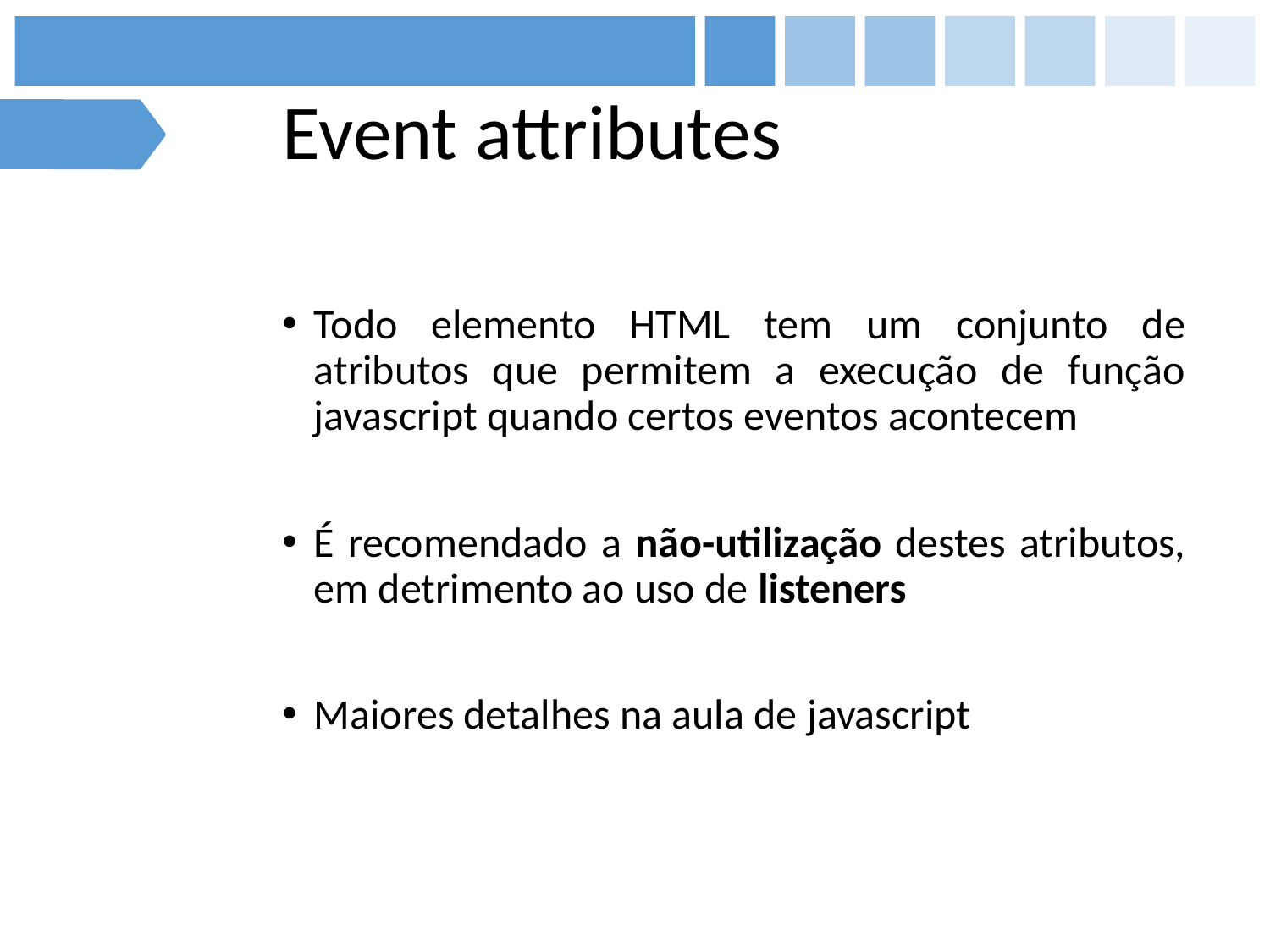

# Event attributes
Todo elemento HTML tem um conjunto de atributos que permitem a execução de função javascript quando certos eventos acontecem

É recomendado a não-utilização destes atributos, em detrimento ao uso de listeners

Maiores detalhes na aula de javascript